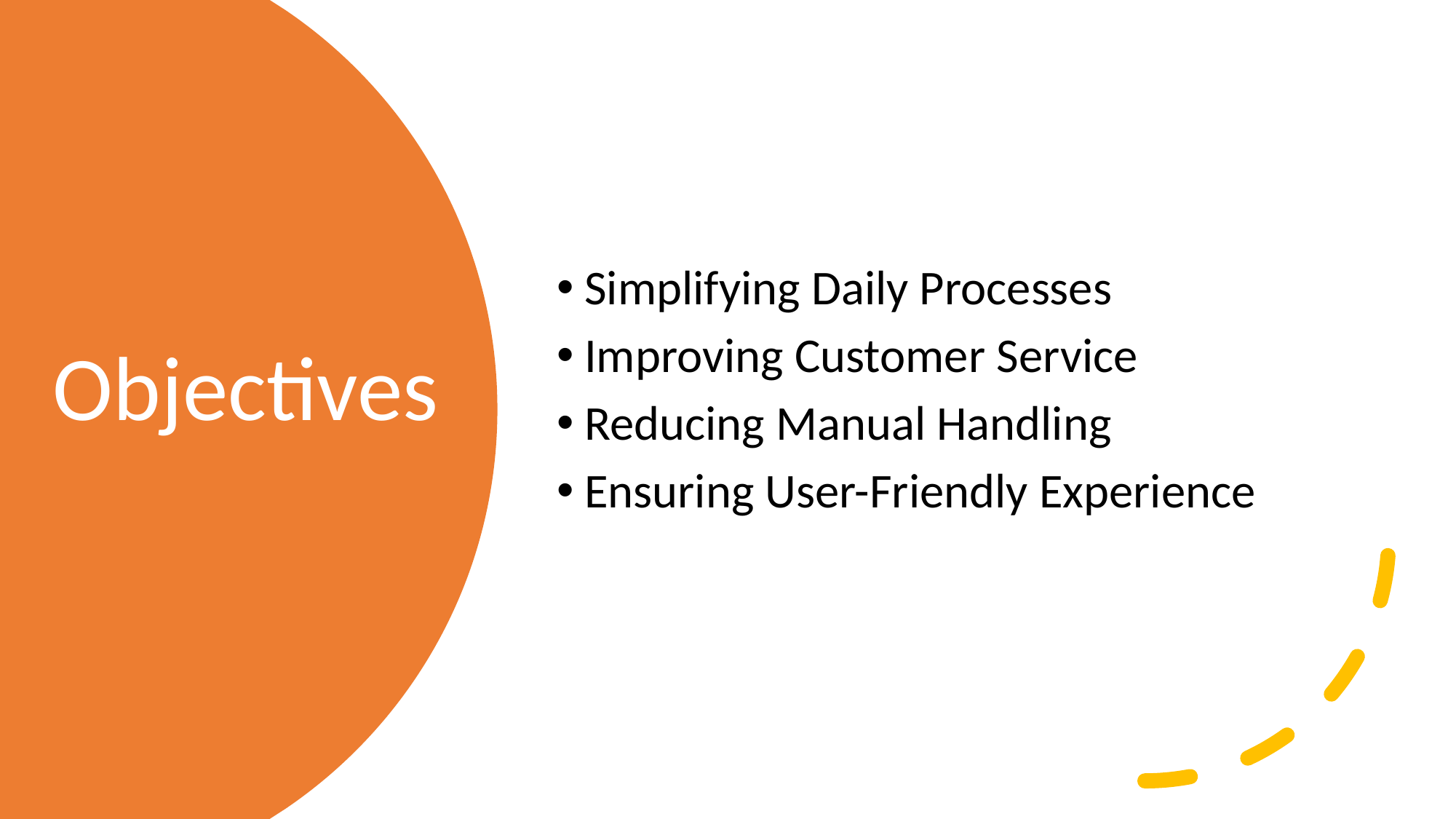

Simplifying Daily Processes
 Improving Customer Service
 Reducing Manual Handling
 Ensuring User-Friendly Experience
# Objectives